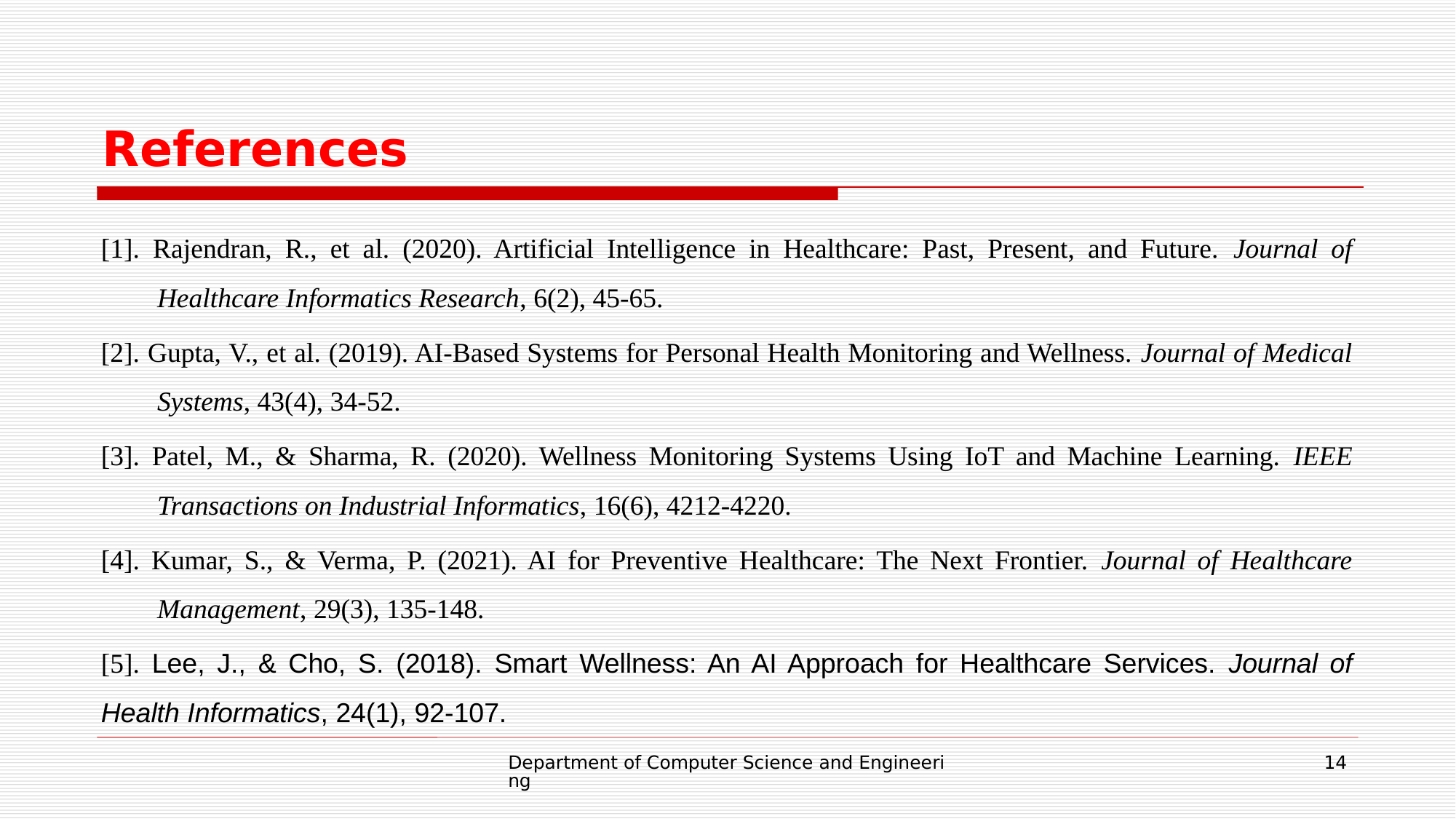

# References
[1]. Rajendran, R., et al. (2020). Artificial Intelligence in Healthcare: Past, Present, and Future. Journal of Healthcare Informatics Research, 6(2), 45-65.
[2]. Gupta, V., et al. (2019). AI-Based Systems for Personal Health Monitoring and Wellness. Journal of Medical Systems, 43(4), 34-52.
[3]. Patel, M., & Sharma, R. (2020). Wellness Monitoring Systems Using IoT and Machine Learning. IEEE Transactions on Industrial Informatics, 16(6), 4212-4220.
[4]. Kumar, S., & Verma, P. (2021). AI for Preventive Healthcare: The Next Frontier. Journal of Healthcare Management, 29(3), 135-148.
[5]. Lee, J., & Cho, S. (2018). Smart Wellness: An AI Approach for Healthcare Services. Journal of Health Informatics, 24(1), 92-107.

Department of Computer Science and Engineering
14